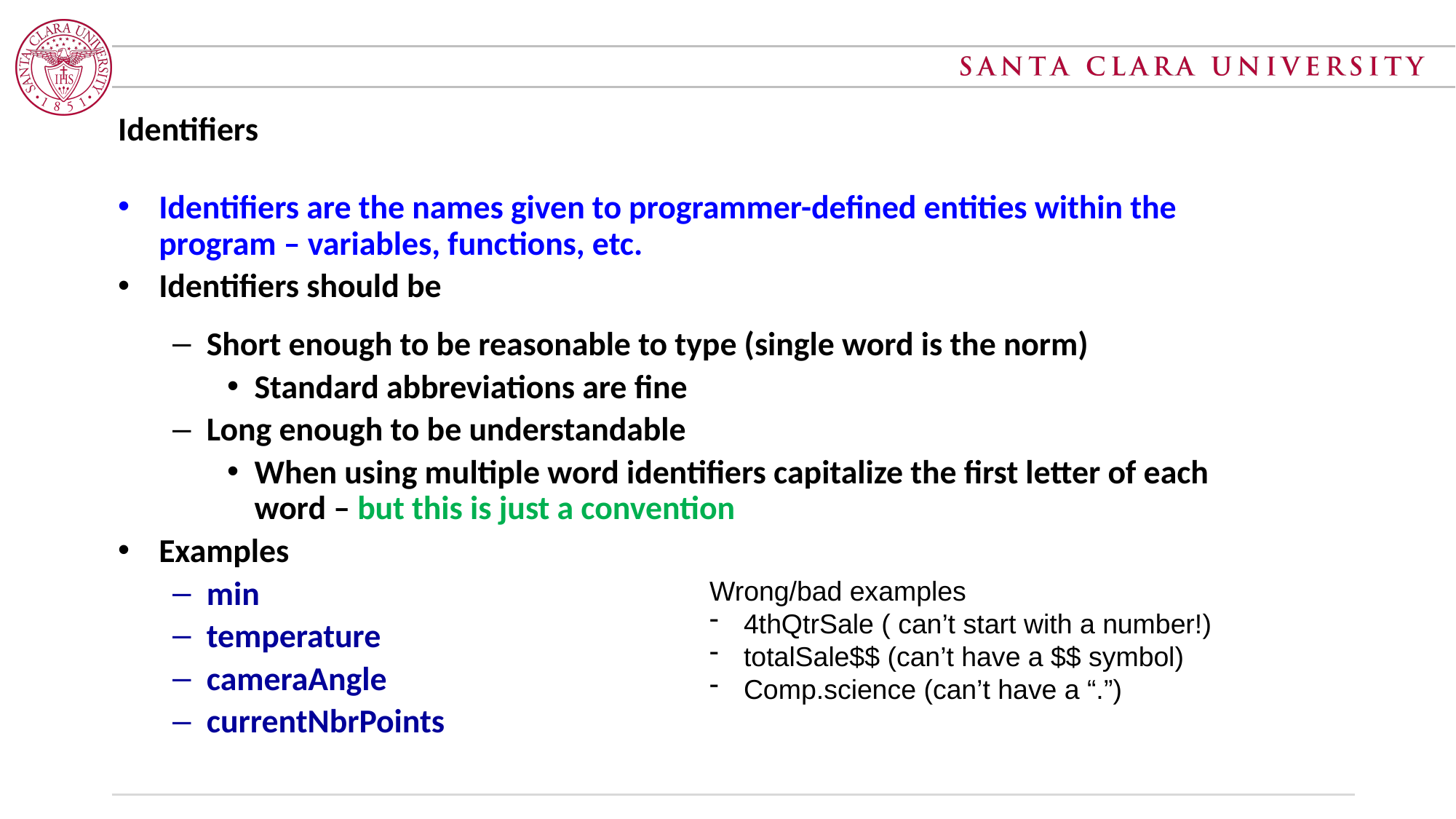

Identifiers
Identifiers are the names given to programmer-defined entities within the program – variables, functions, etc.
Identifiers should be

Short enough to be reasonable to type (single word is the norm)
Standard abbreviations are fine
Long enough to be understandable
When using multiple word identifiers capitalize the first letter of each word – but this is just a convention
Examples
min
temperature
cameraAngle
currentNbrPoints
Wrong/bad examples
4thQtrSale ( can’t start with a number!)
totalSale$$ (can’t have a $$ symbol)
Comp.science (can’t have a “.”)